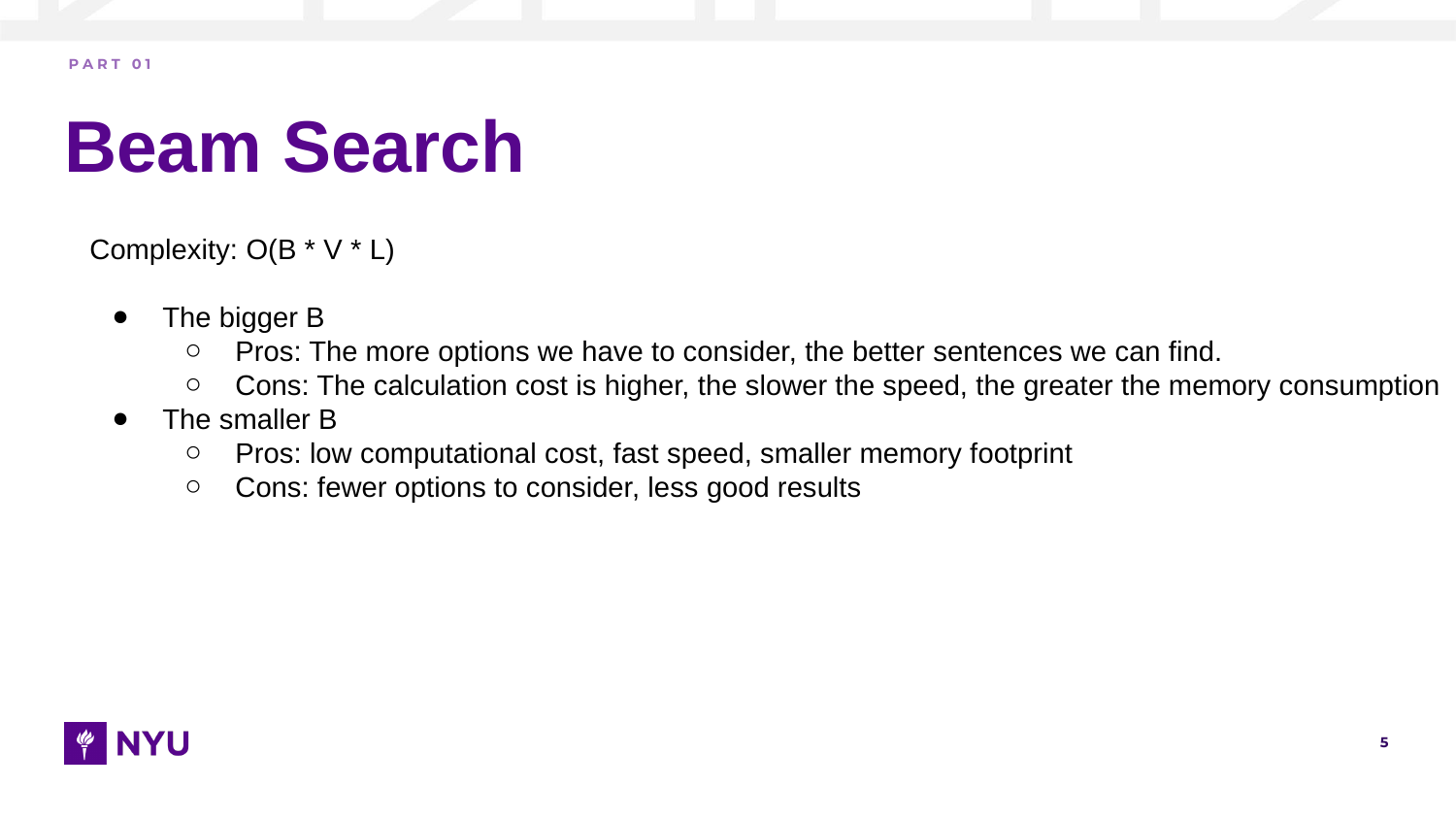

P A R T   0 1
# Beam Search

Complexity: O(B * V * L)

The bigger B
Pros: The more options we have to consider, the better sentences we can find.
Cons: The calculation cost is higher, the slower the speed, the greater the memory consumption
The smaller B
Pros: low computational cost, fast speed, smaller memory footprint
Cons: fewer options to consider, less good results